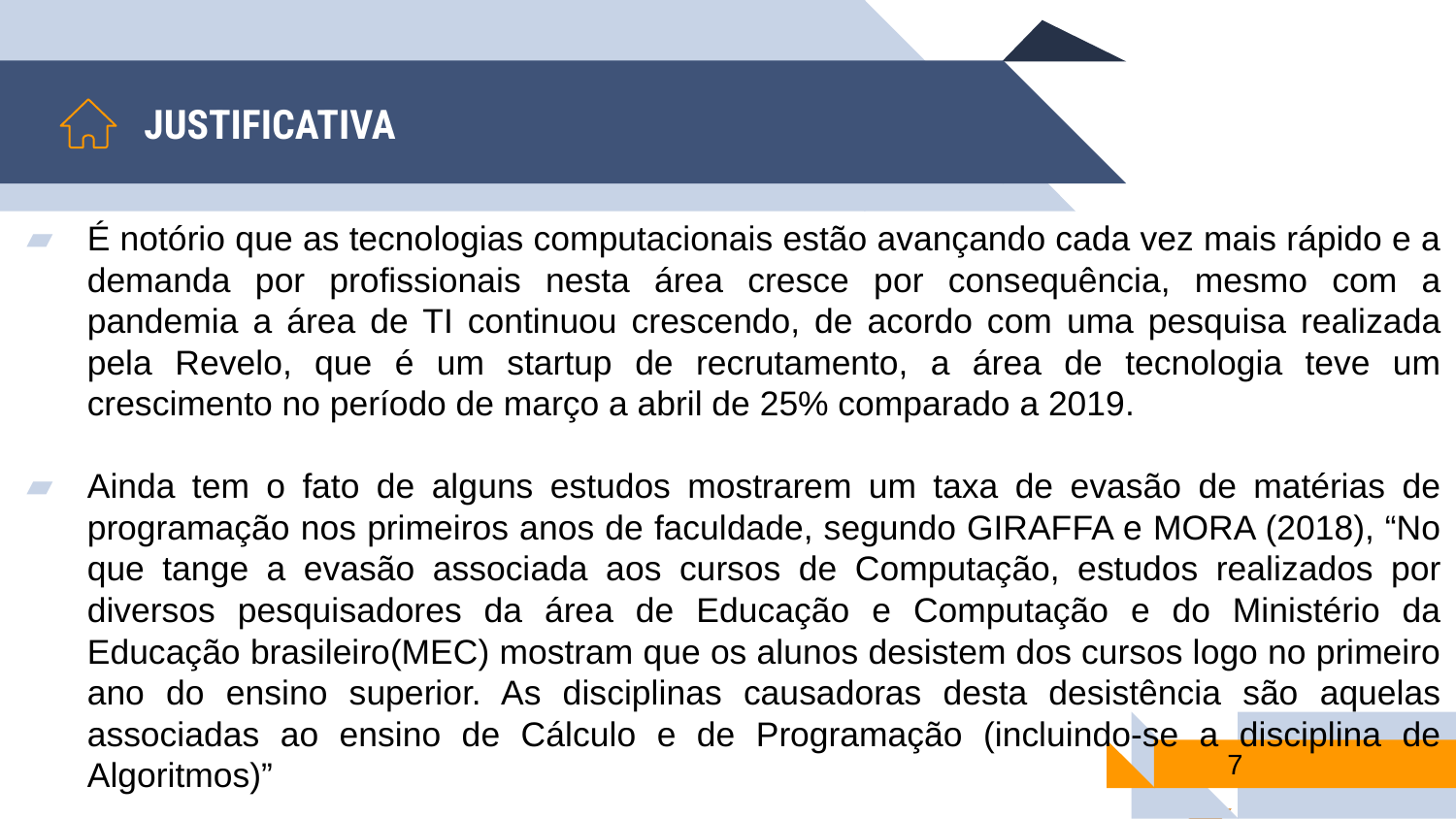

JUSTIFICATIVA

É notório que as tecnologias computacionais estão avançando cada vez mais rápido e a demanda por profissionais nesta área cresce por consequência, mesmo com a pandemia a área de TI continuou crescendo, de acordo com uma pesquisa realizada pela Revelo, que é um startup de recrutamento, a área de tecnologia teve um crescimento no período de março a abril de 25% comparado a 2019.

Ainda tem o fato de alguns estudos mostrarem um taxa de evasão de matérias de programação nos primeiros anos de faculdade, segundo GIRAFFA e MORA (2018), “No que tange a evasão associada aos cursos de Computação, estudos realizados por diversos pesquisadores da área de Educação e Computação e do Ministério da Educação brasileiro(MEC) mostram que os alunos desistem dos cursos logo no primeiro ano do ensino superior. As disciplinas causadoras desta desistência são aquelas associadas ao ensino de Cálculo e de Programação (incluindo-se a disciplina de Algoritmos)”

7